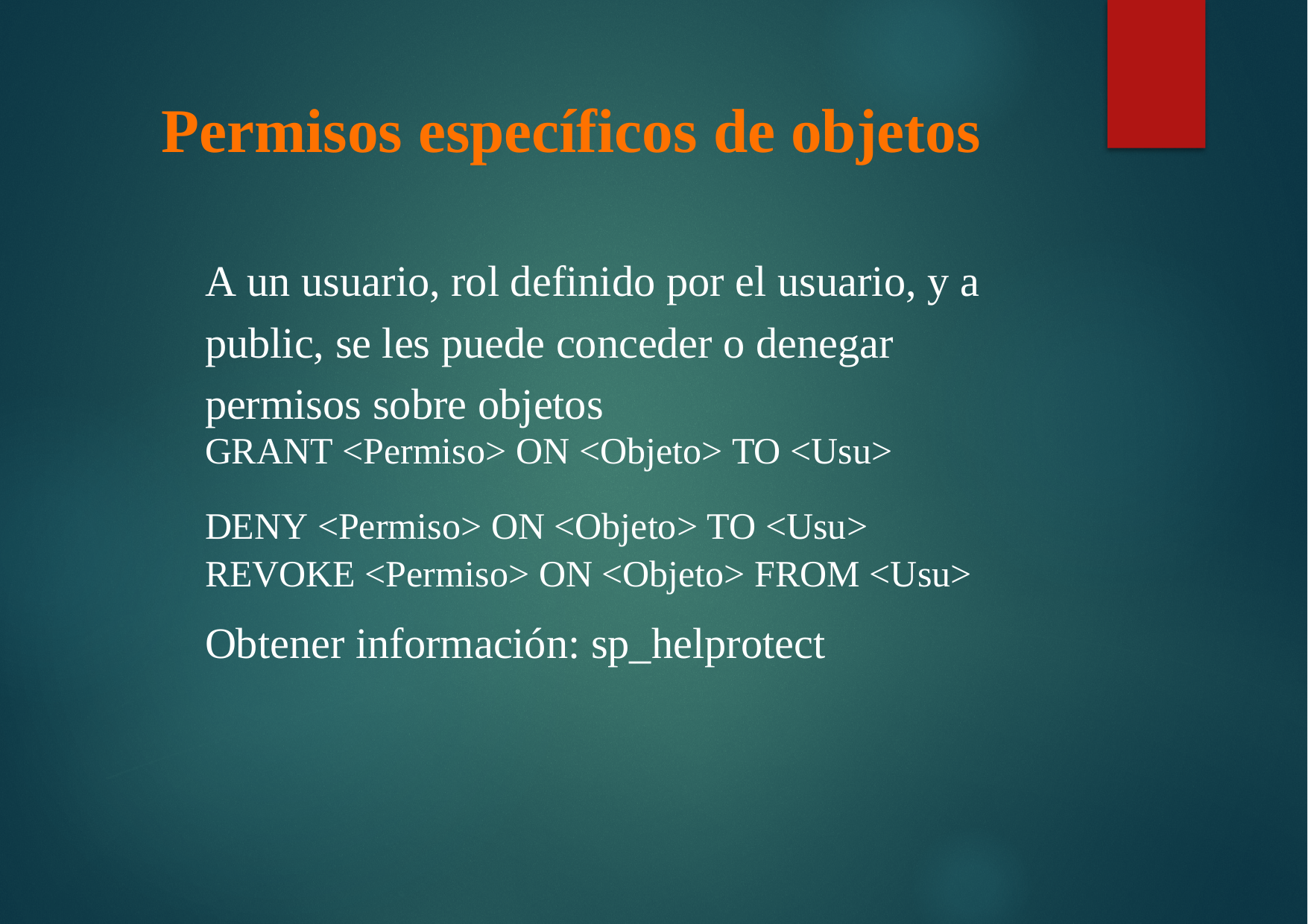

Permisos específicos de objetos
A un usuario, rol definido por el usuario, y a
public, se les puede conceder o denegar
permisos sobre objetos
GRANT <Permiso> ON <Objeto> TO <Usu>

DENY <Permiso> ON <Objeto> TO <Usu>
REVOKE <Permiso> ON <Objeto> FROM <Usu>
Obtener información: sp_helprotect